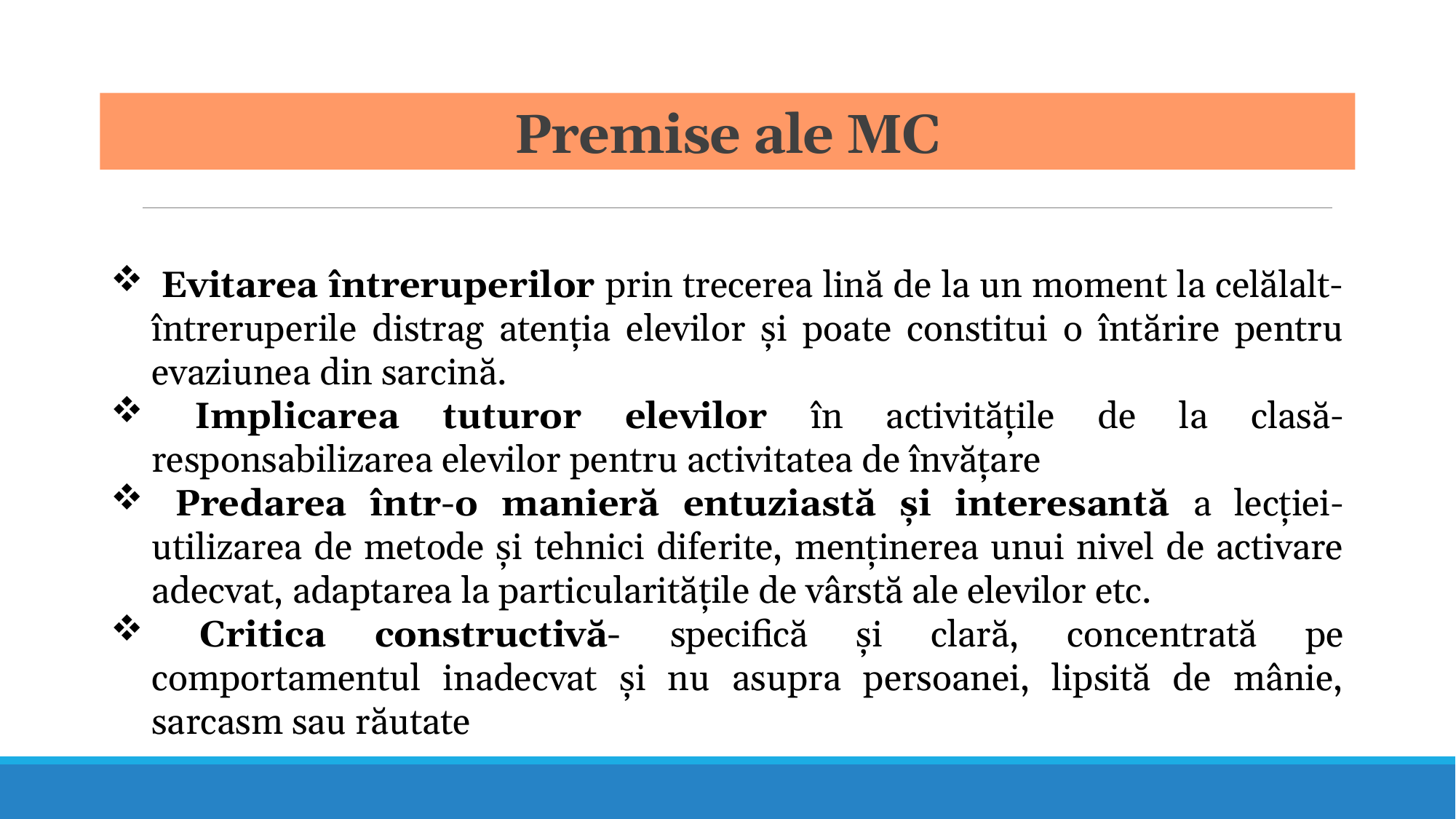

# Premise ale MC
 Evitarea întreruperilor prin trecerea lină de la un moment la celălalt- întreruperile distrag atenția elevilor și poate constitui o întărire pentru evaziunea din sarcină.
 Implicarea tuturor elevilor în activitățile de la clasă- responsabilizarea elevilor pentru activitatea de învățare
 Predarea într-o manieră entuziastă și interesantă a lecției- utilizarea de metode și tehnici diferite, menținerea unui nivel de activare adecvat, adaptarea la particularitățile de vârstă ale elevilor etc.
 Critica constructivă- specifică și clară, concentrată pe comportamentul inadecvat și nu asupra persoanei, lipsită de mânie, sarcasm sau răutate